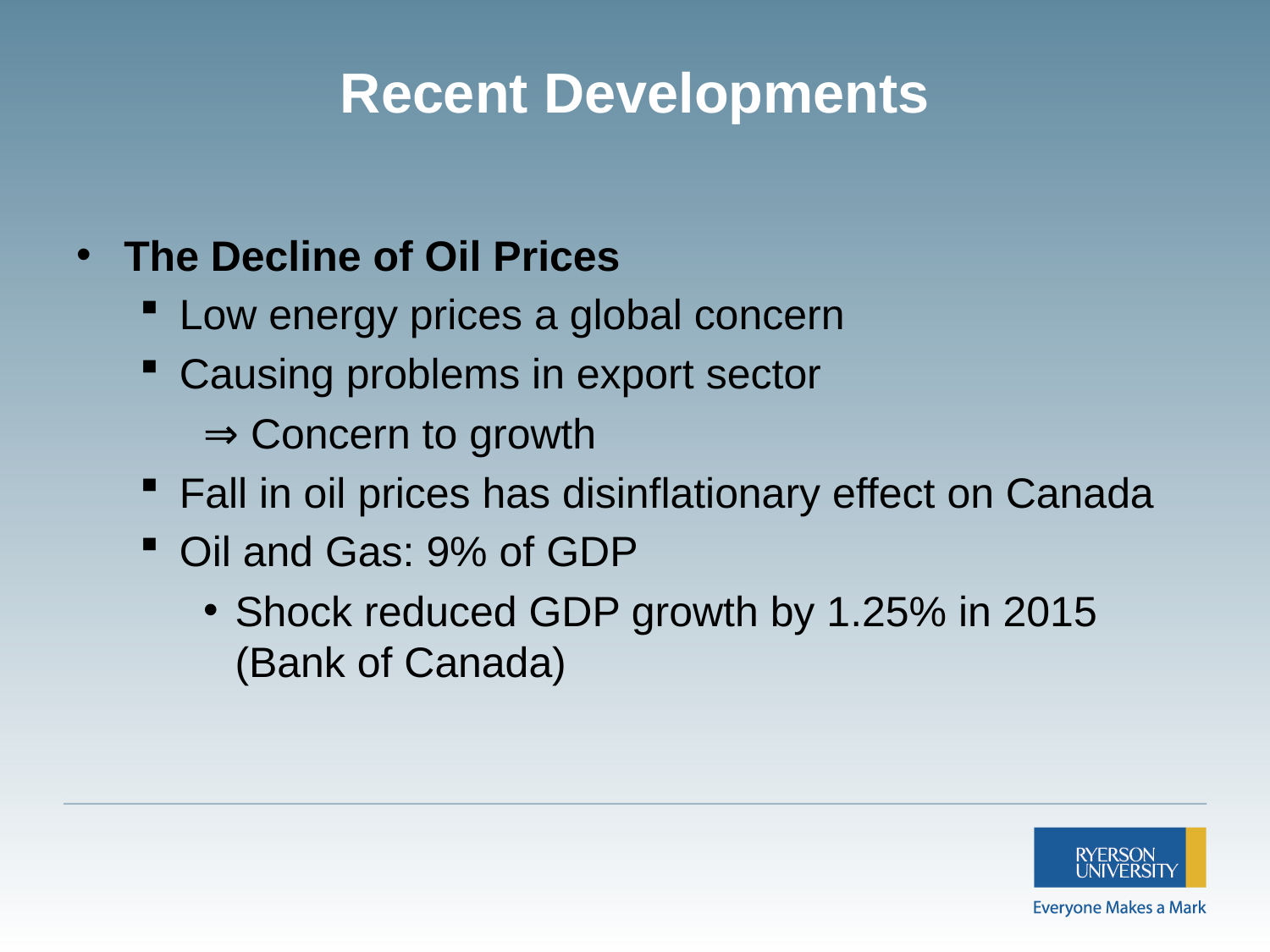

# Recent Developments
The Decline of Oil Prices
Low energy prices a global concern
Causing problems in export sector
⇒ Concern to growth
Fall in oil prices has disinflationary effect on Canada
Oil and Gas: 9% of GDP
Shock reduced GDP growth by 1.25% in 2015 (Bank of Canada)